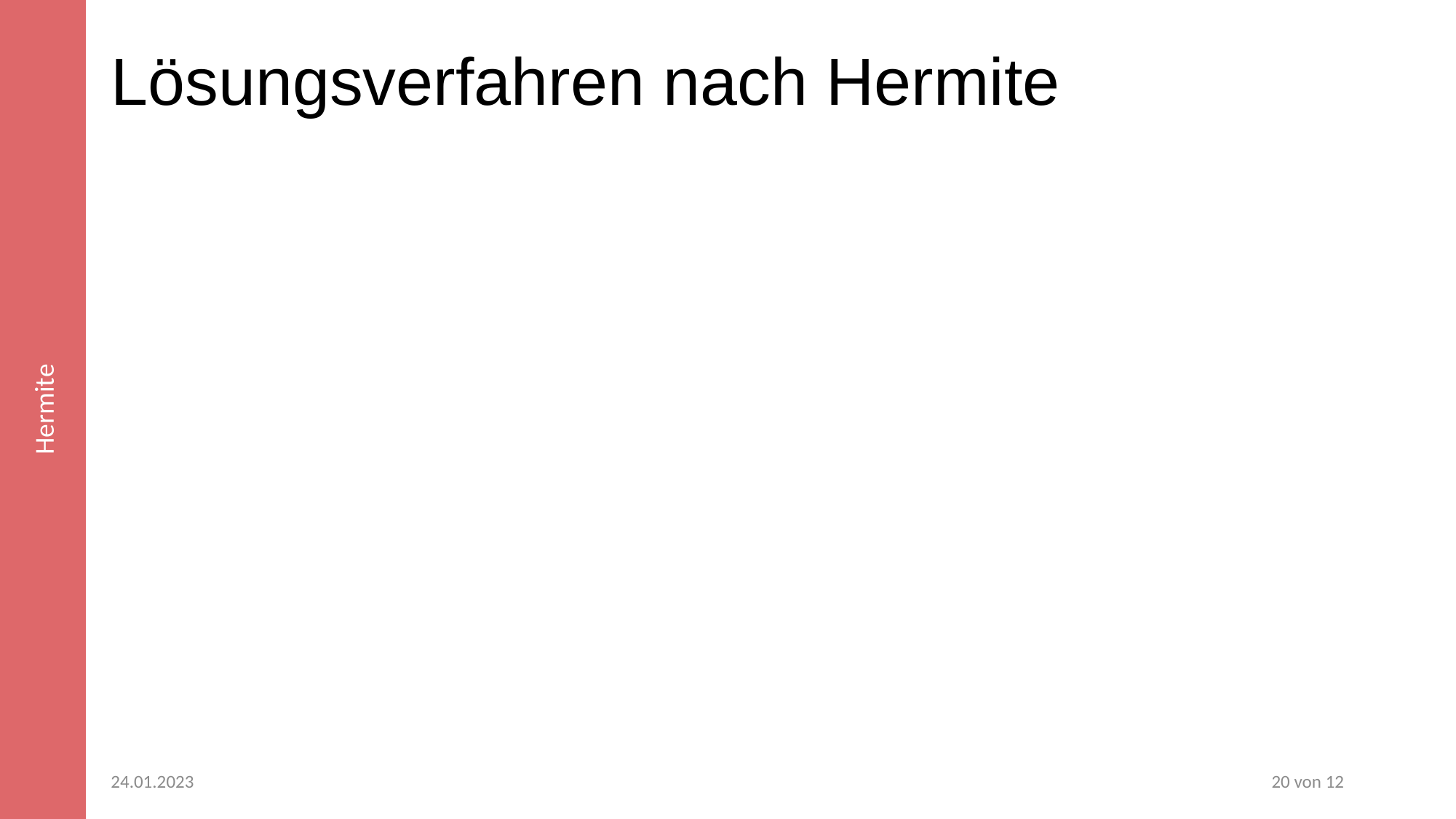

Hermite
# Lösungsverfahren nach Hermite

24.01.2023
20